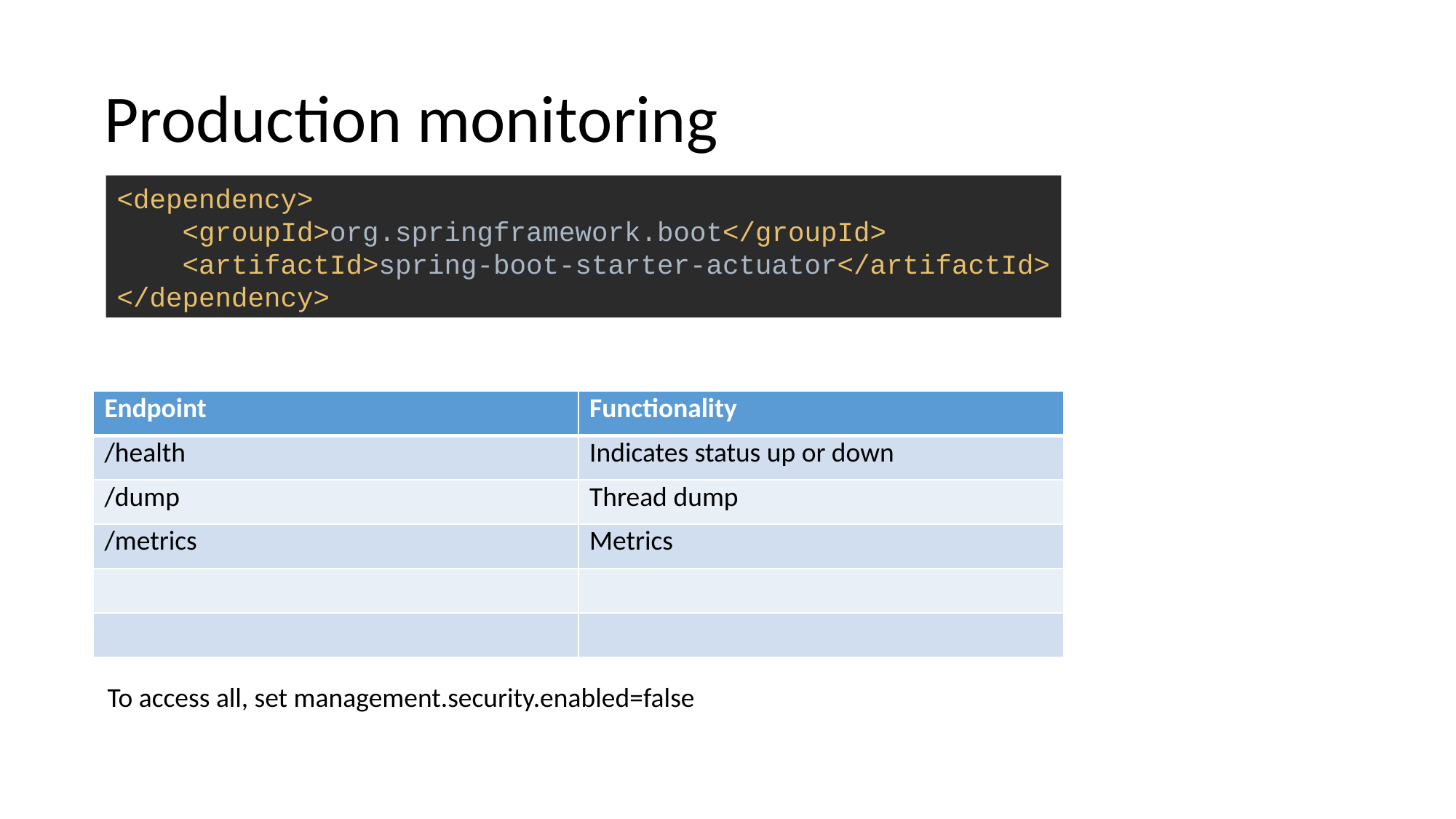

Production monitoring
<dependency>
    <groupId>org.springframework.boot</groupId>
    <artifactId>spring-boot-starter-actuator</artifactId>
</dependency>
| Endpoint | Functionality |
| --- | --- |
| /health | Indicates status up or down |
| /dump | Thread dump |
| /metrics | Metrics |
|  |  |
|  |  |
To access all, set management.security.enabled=false